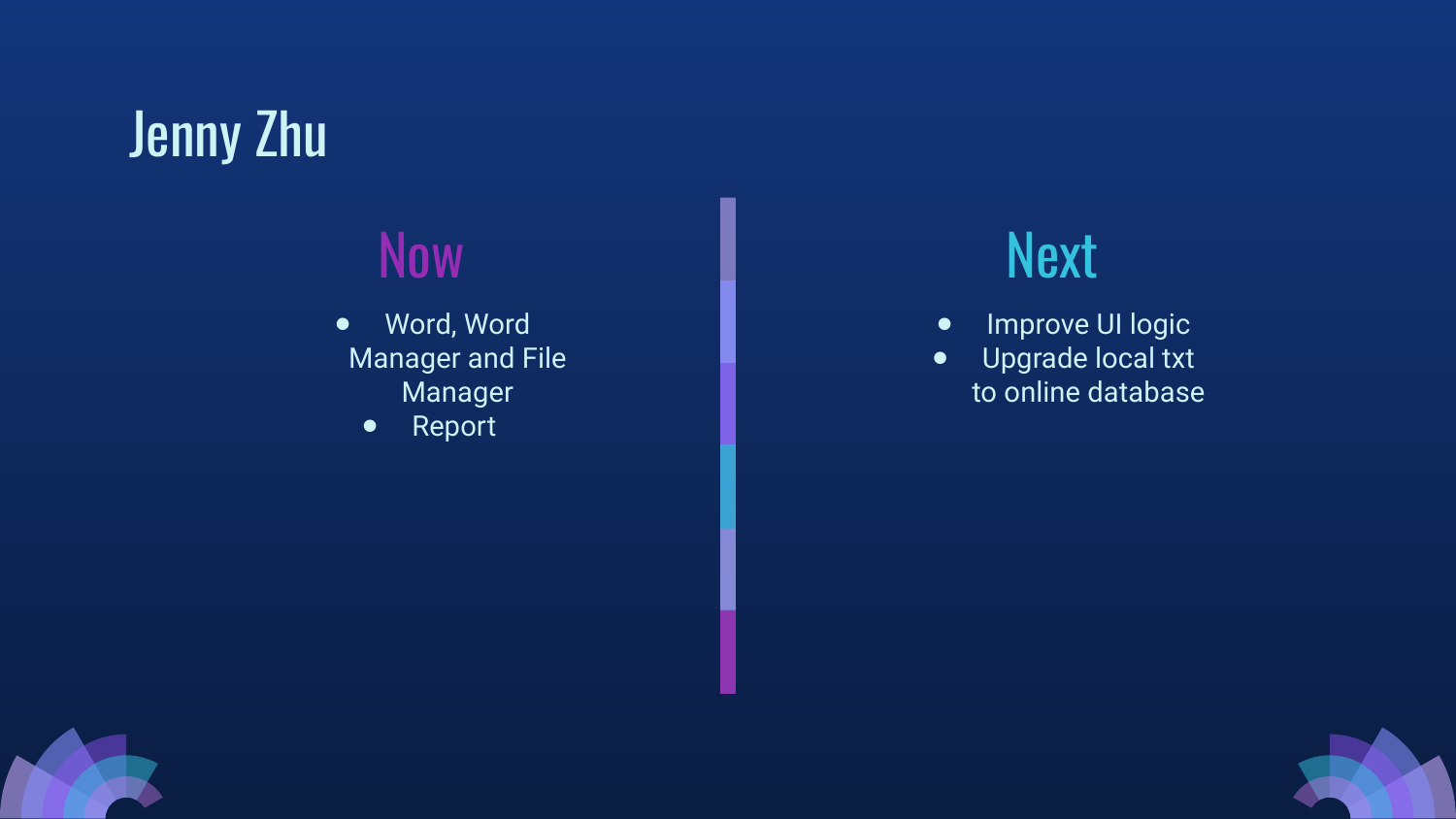

Jenny Zhu
Now
# Next
Word, Word Manager and File Manager
Report
Improve UI logic
Upgrade local txt to online database